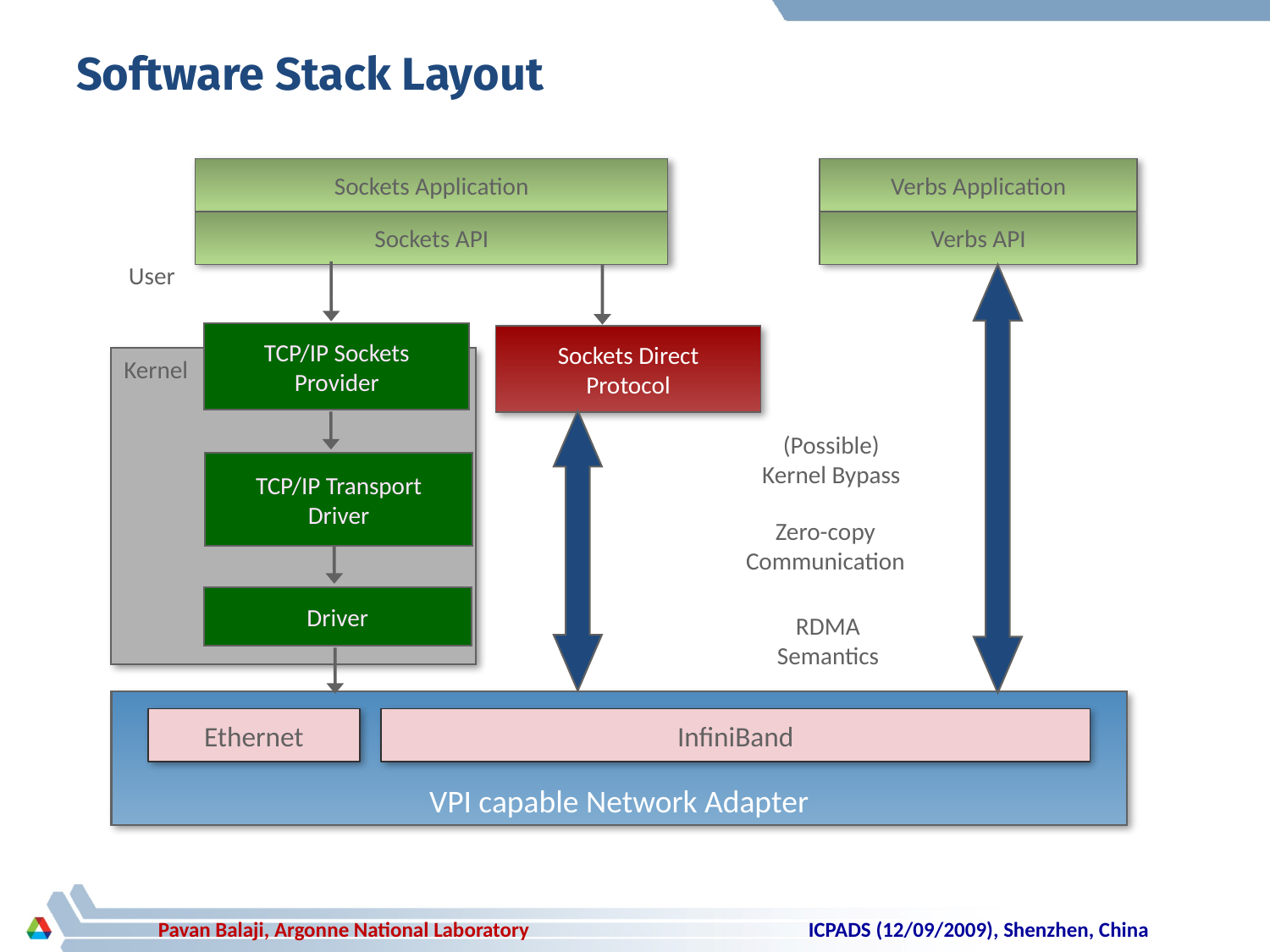

# Software Stack Layout
Sockets Application
Verbs Application
Sockets API
Verbs API
User

TCP/IP Sockets
Provider
Sockets Direct
Protocol
Kernel

(Possible) Kernel Bypass
TCP/IP Transport
Driver
Zero-copy Communication

Driver
RDMA Semantics

VPI capable Network Adapter
Ethernet
InfiniBand
ICPADS (12/09/2009), Shenzhen, China